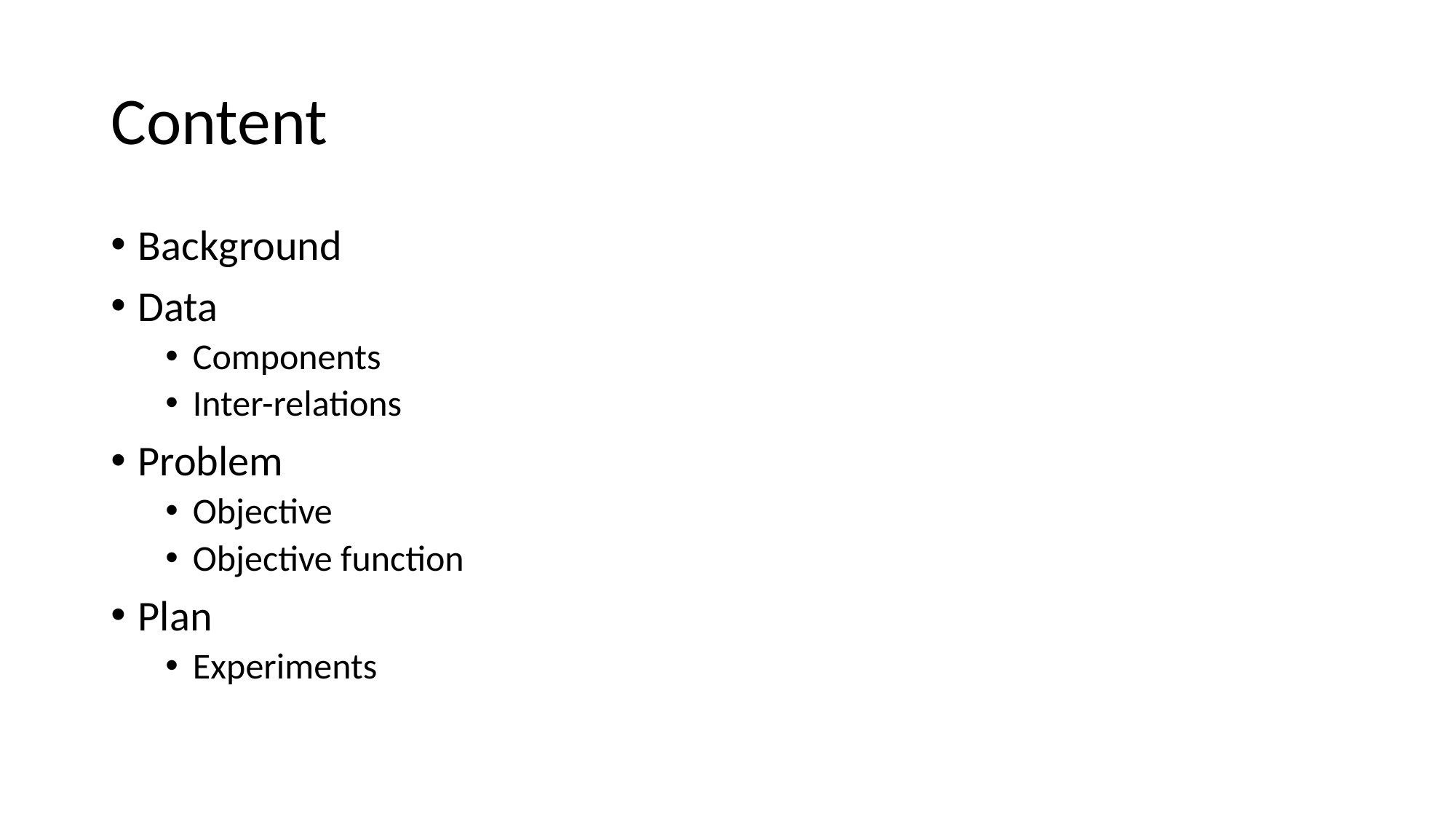

# Content
Background
Data
Components
Inter-relations
Problem
Objective
Objective function
Plan
Experiments